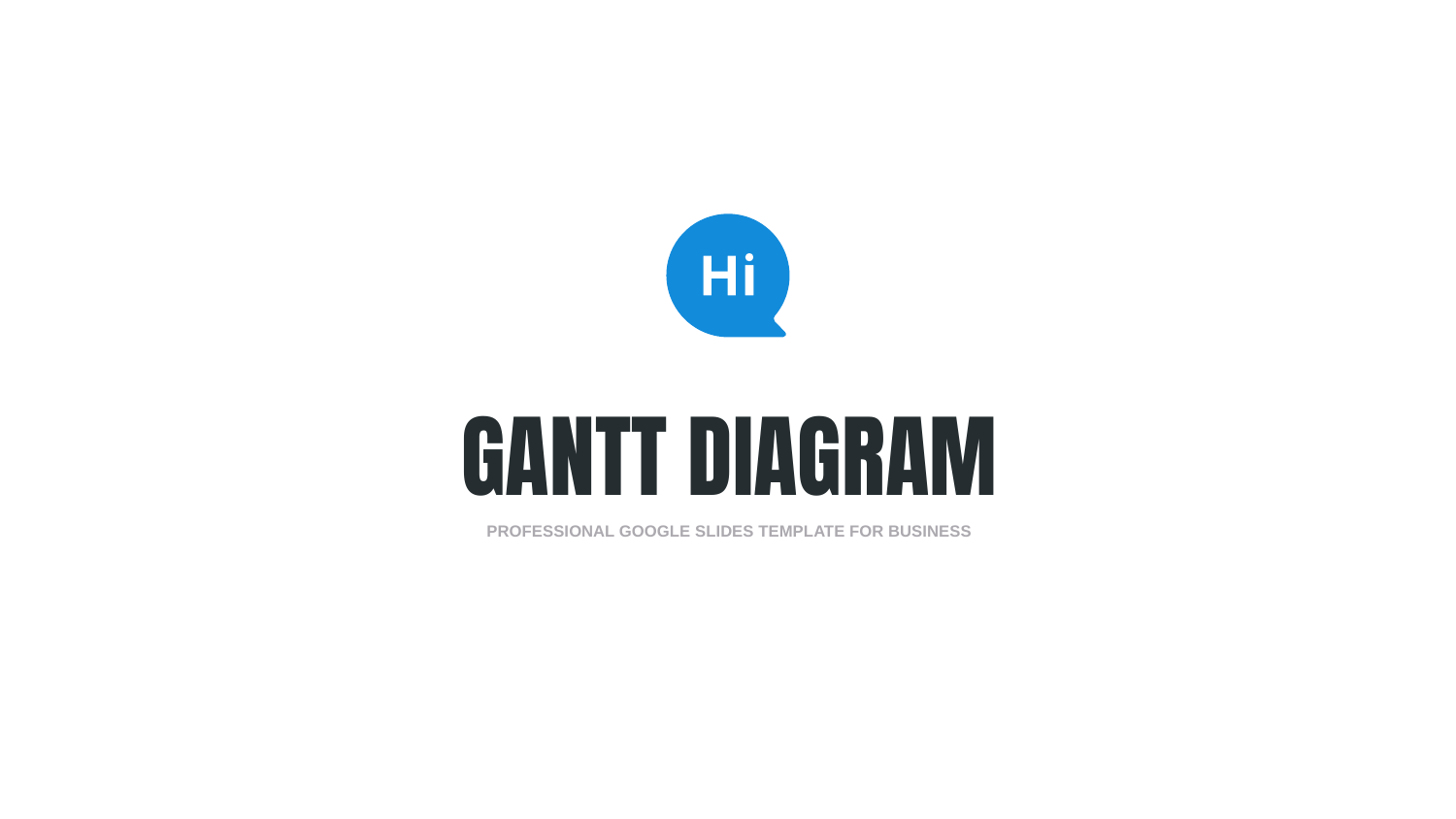

GANTT DIAGRAM
PROFESSIONAL GOOGLE SLIDES TEMPLATE FOR BUSINESS